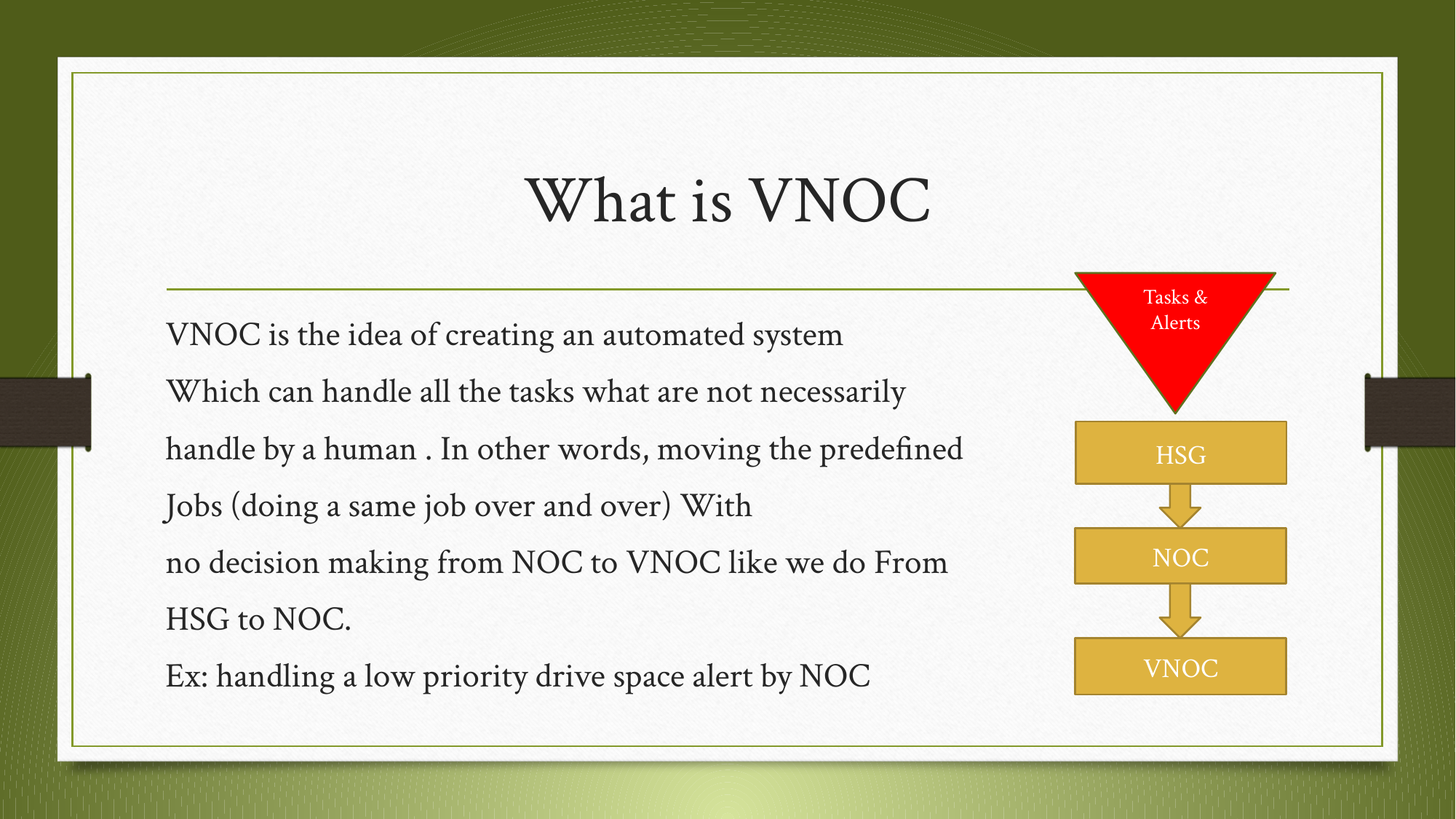

# What is VNOC
Tasks & Alerts
VNOC is the idea of creating an automated system
Which can handle all the tasks what are not necessarily
handle by a human . In other words, moving the predefined
Jobs (doing a same job over and over) With
no decision making from NOC to VNOC like we do From
HSG to NOC.
Ex: handling a low priority drive space alert by NOC

HSG

NOC

VNOC